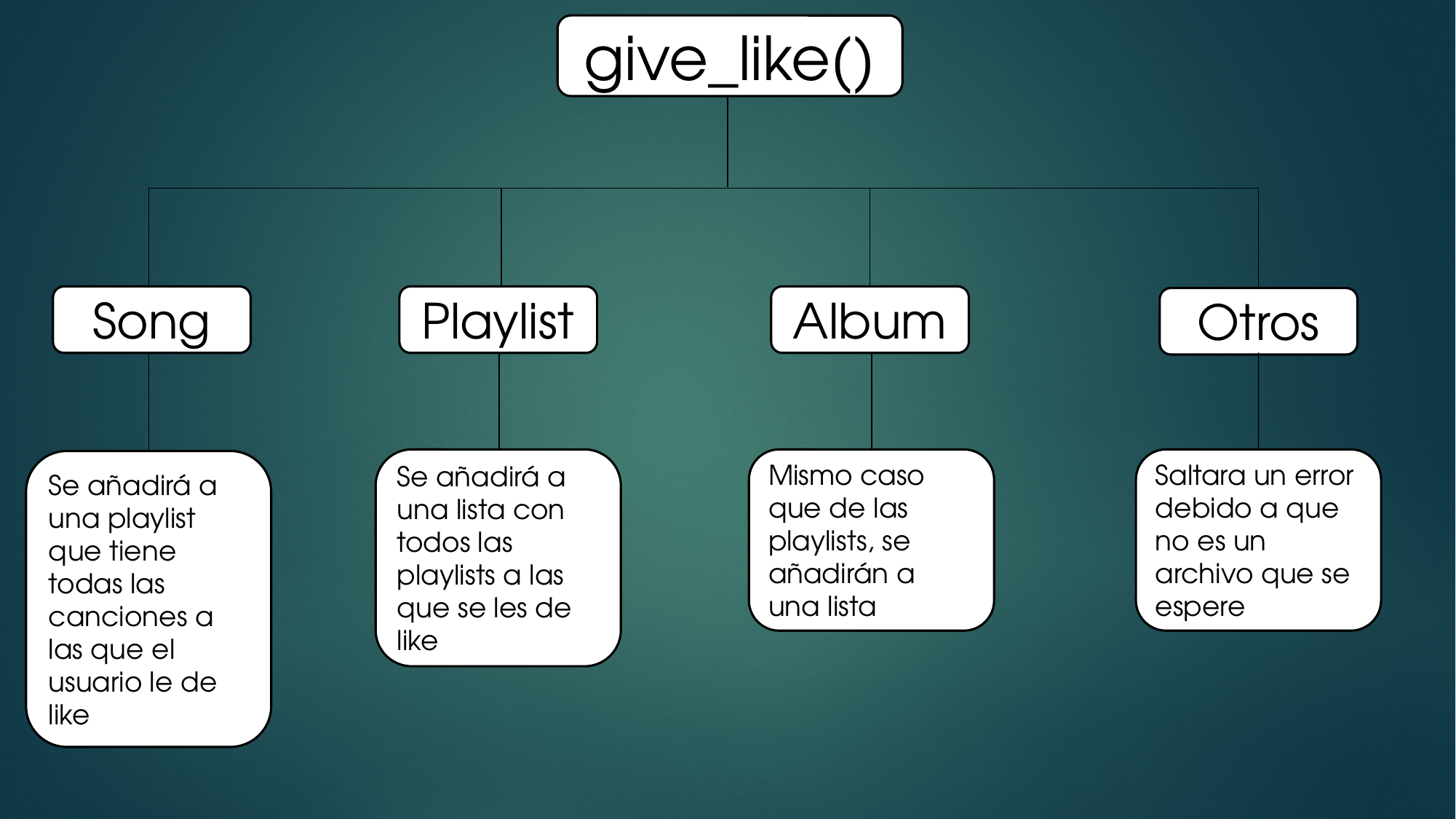

give_like()
Album
Song
Playlist
Otros
Se añadirá a una lista con todos las playlists a las que se les de like
Mismo caso que de las playlists, se añadirán a una lista
Saltara un error debido a que no es un archivo que se espere
Se añadirá a una playlist que tiene todas las canciones a las que el usuario le de like